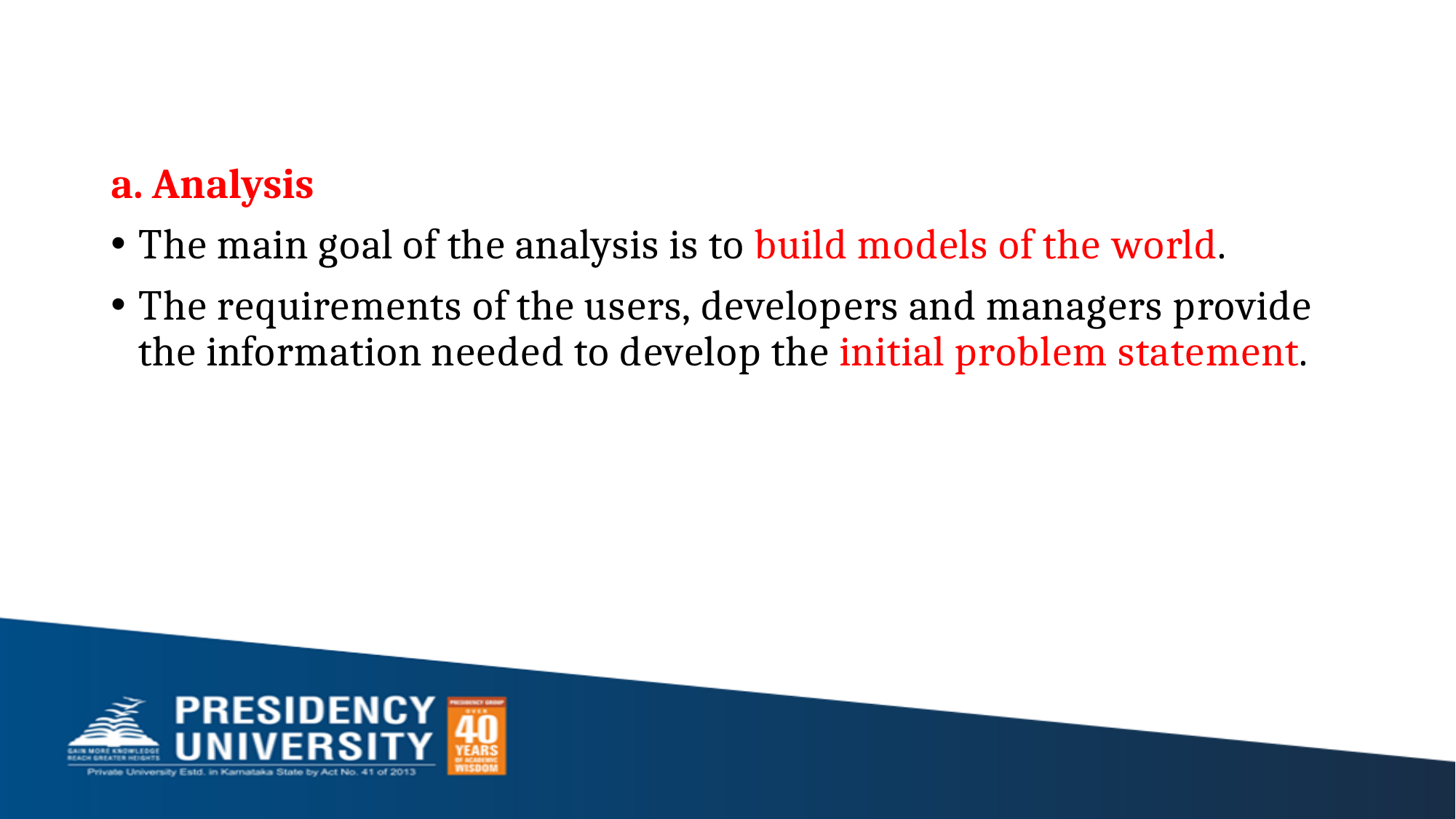

#
a. Analysis
The main goal of the analysis is to build models of the world.
The requirements of the users, developers and managers provide the information needed to develop the initial problem statement.